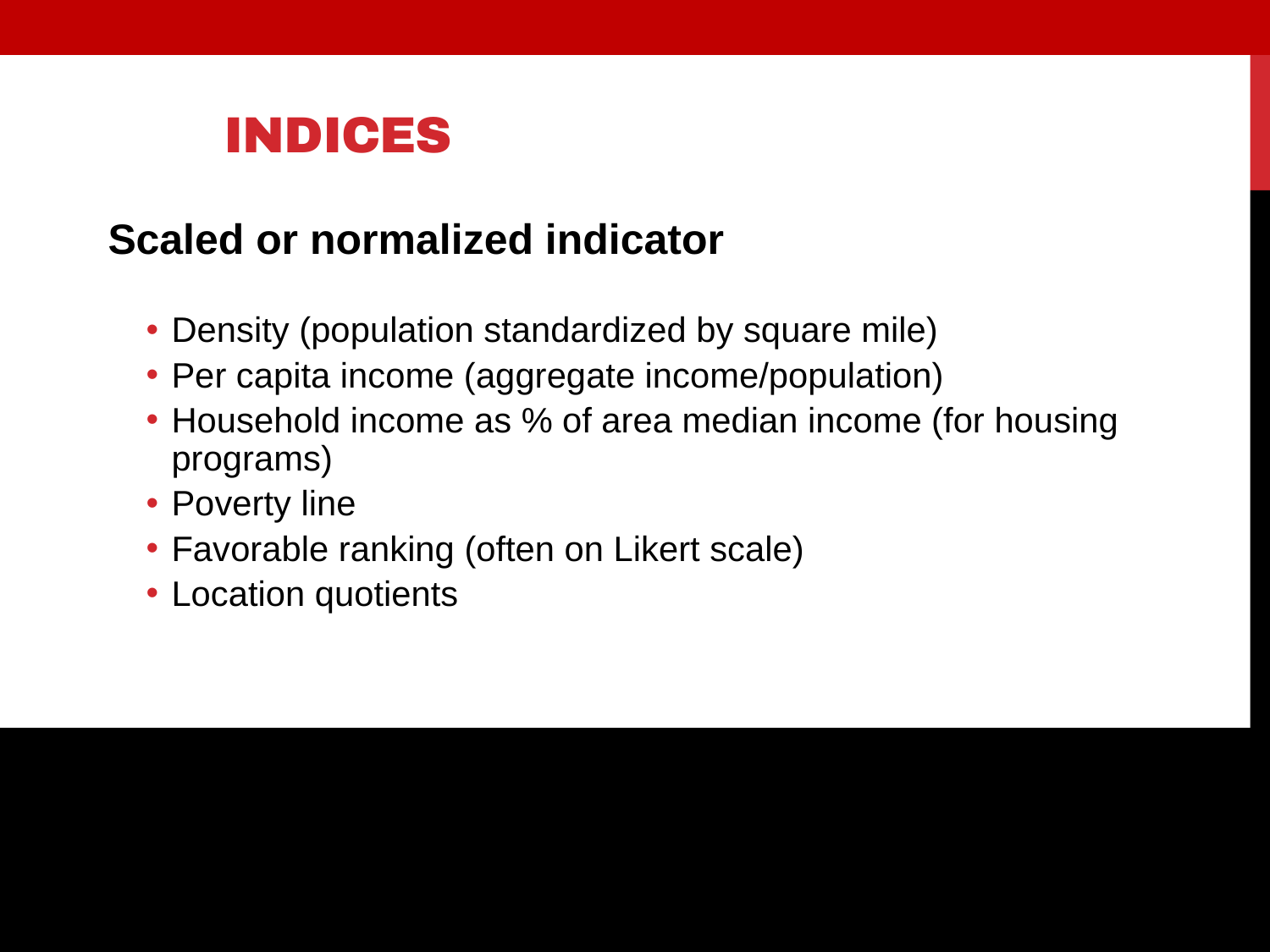

# Indices
Scaled or normalized indicator

Density (population standardized by square mile)
Per capita income (aggregate income/population)
Household income as % of area median income (for housing programs)
Poverty line
Favorable ranking (often on Likert scale)
Location quotients